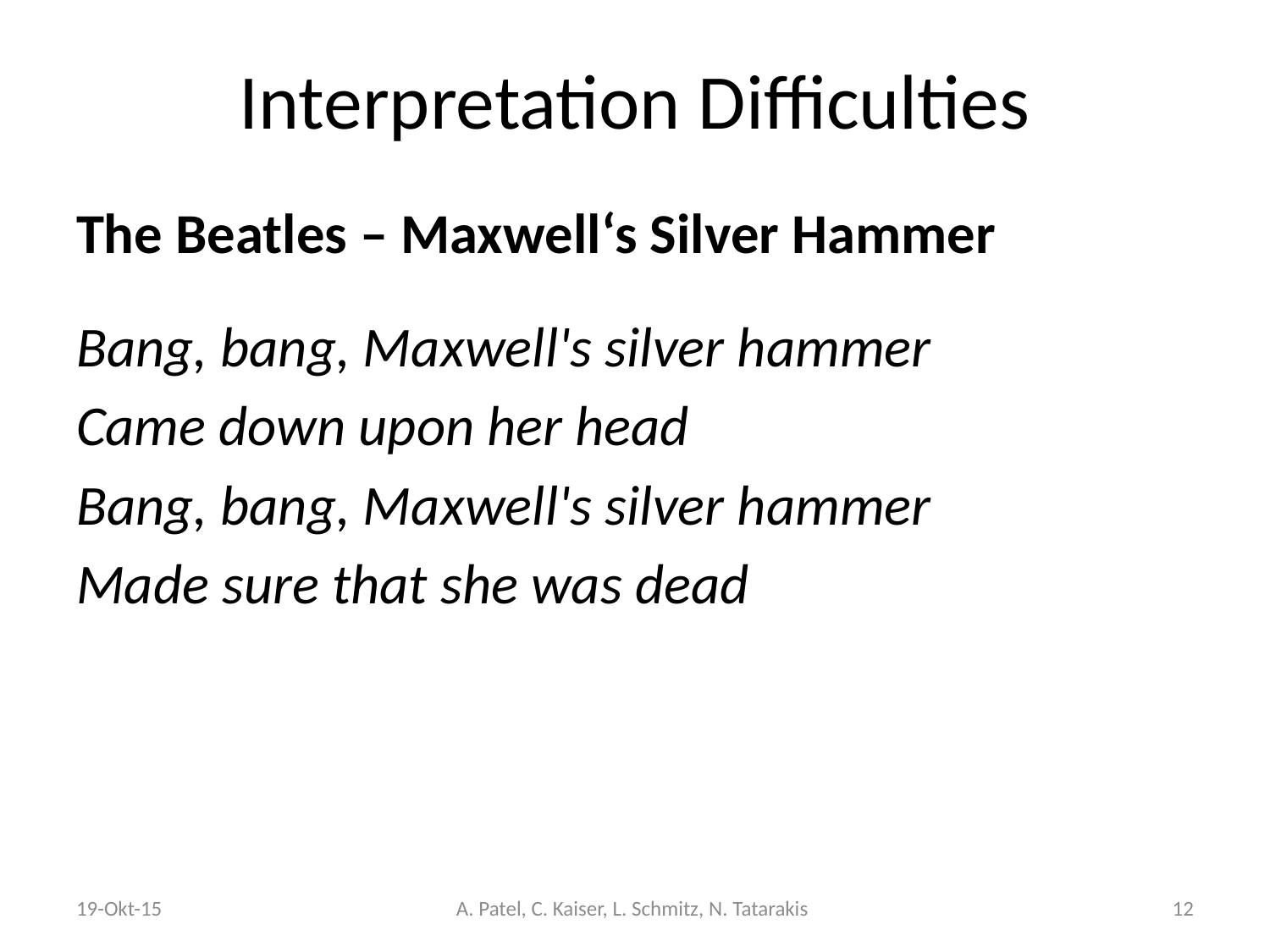

# Interpretation Difficulties
The Beatles – Maxwell‘s Silver Hammer

Bang, bang, Maxwell's silver hammer
Came down upon her head
Bang, bang, Maxwell's silver hammer
Made sure that she was dead

19-Okt-15
A. Patel, C. Kaiser, L. Schmitz, N. Tatarakis
12